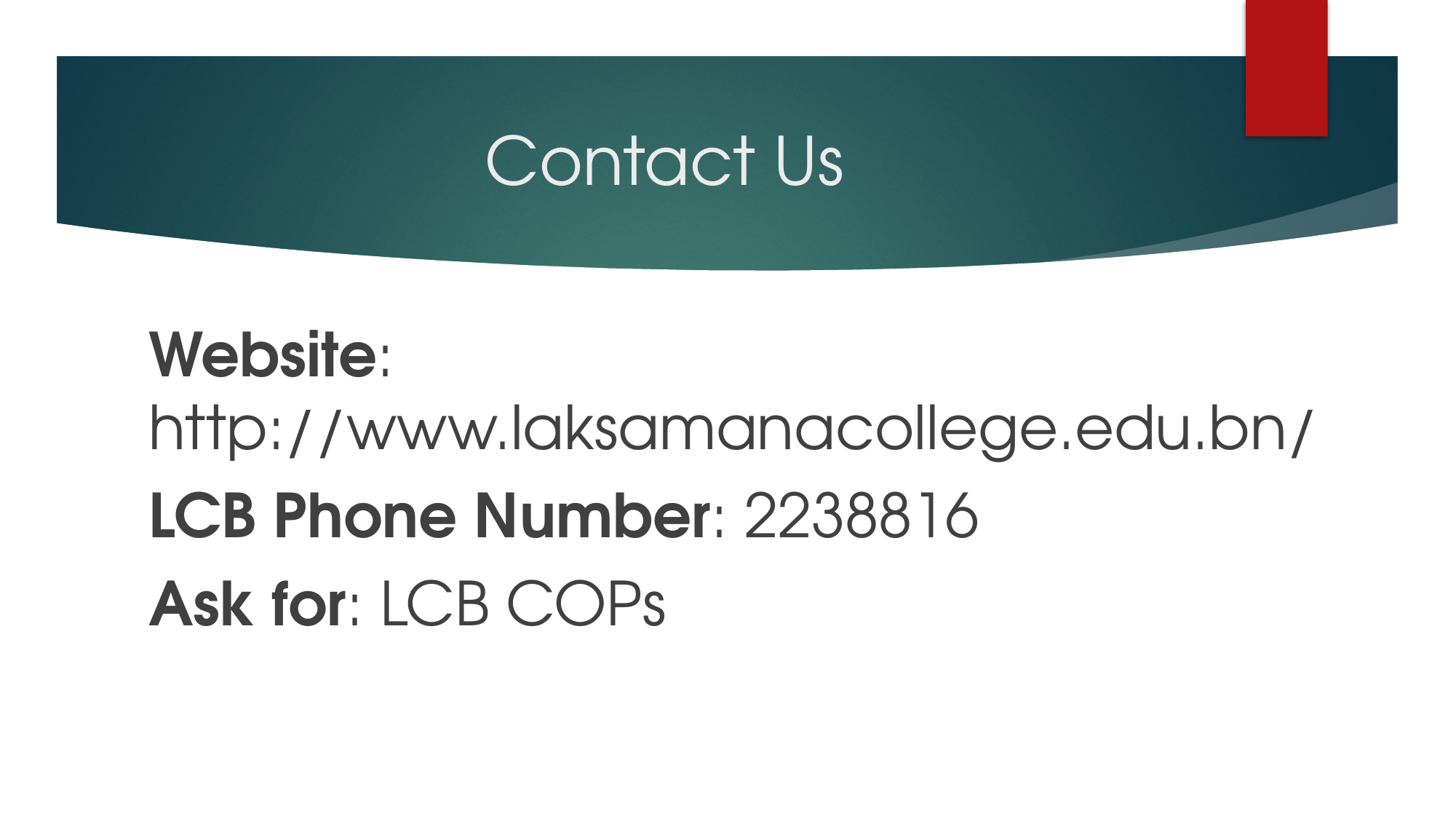

# Contact Us
Website: http://www.laksamanacollege.edu.bn/
LCB Phone Number: 2238816
Ask for: LCB COPs